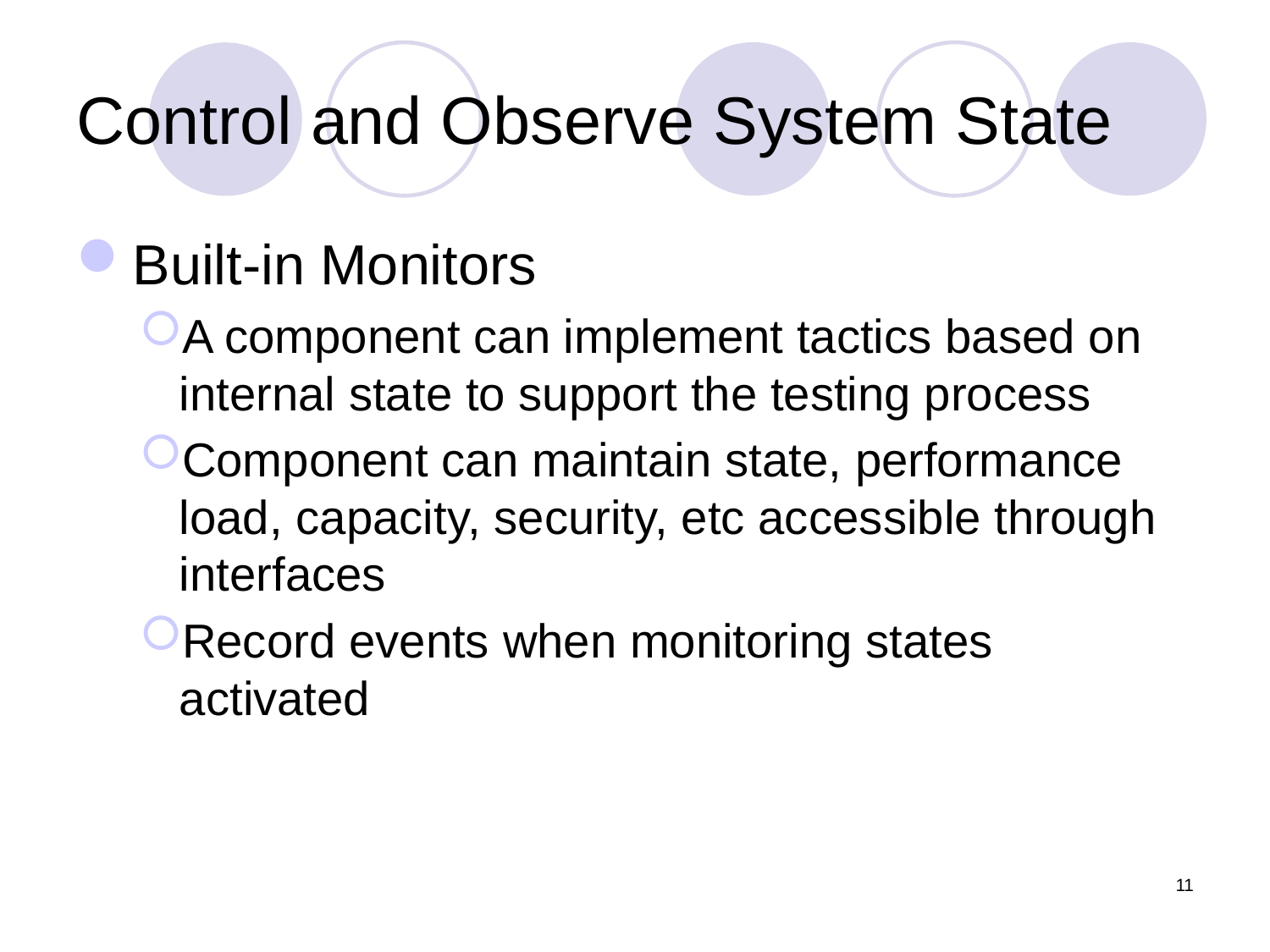

# Control and Observe System State
Built-in Monitors
A component can implement tactics based on internal state to support the testing process
Component can maintain state, performance load, capacity, security, etc accessible through interfaces
Record events when monitoring states activated
11